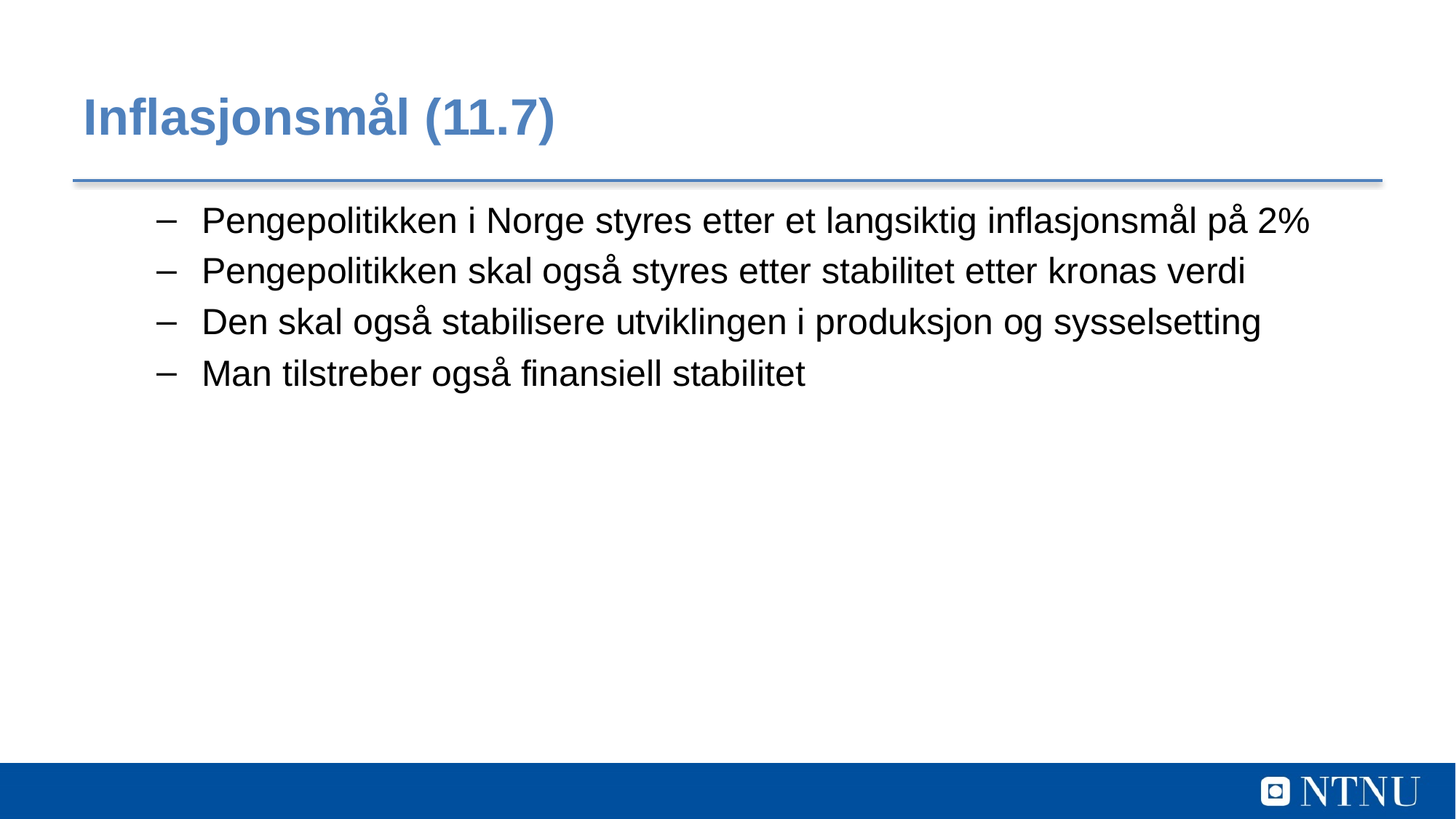

# Inflasjonsmål (11.7)
Pengepolitikken i Norge styres etter et langsiktig inflasjonsmål på 2%
Pengepolitikken skal også styres etter stabilitet etter kronas verdi
Den skal også stabilisere utviklingen i produksjon og sysselsetting
Man tilstreber også finansiell stabilitet